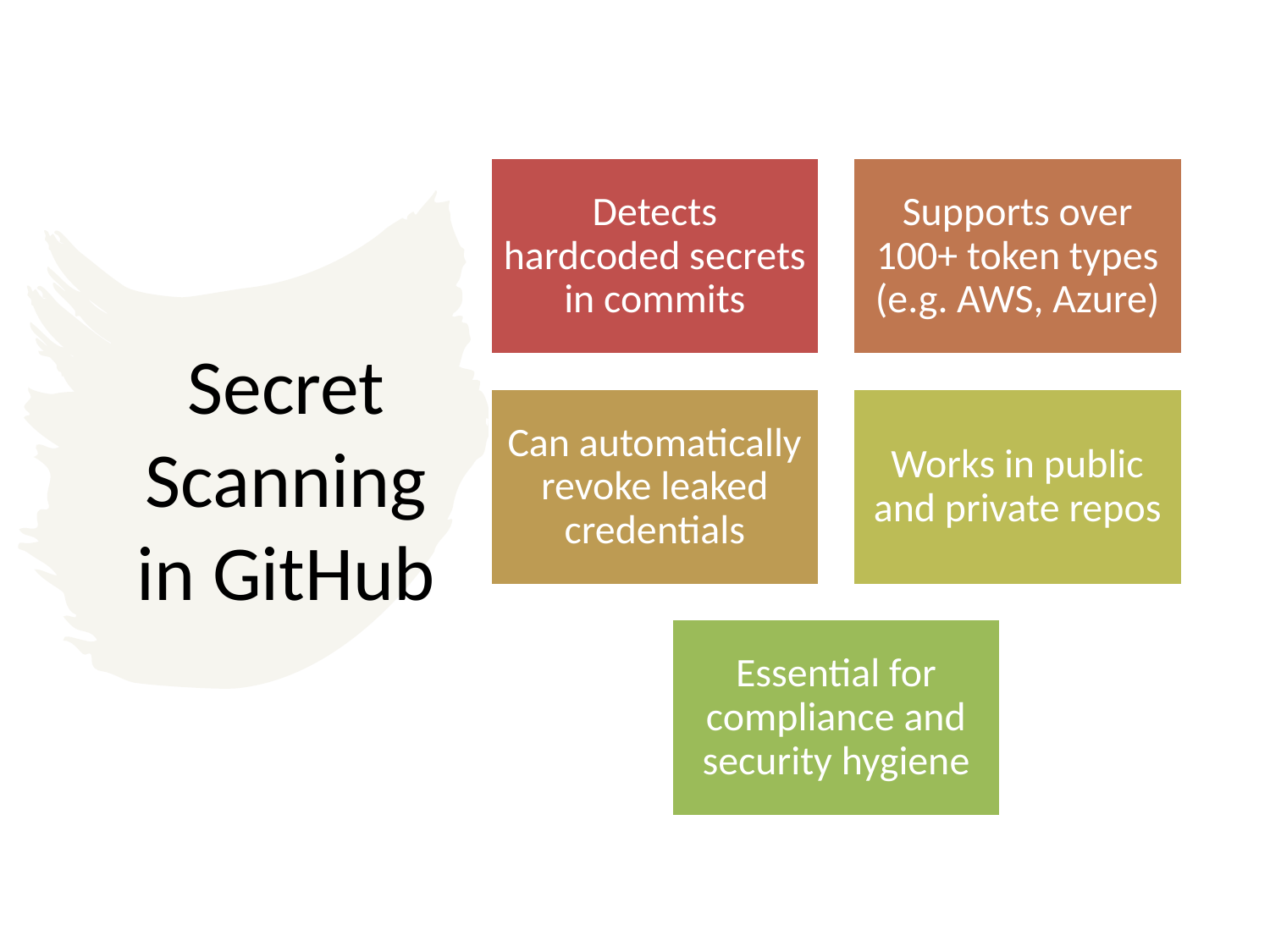

# Secret Scanning in GitHub
Detects hardcoded secrets in commits
Supports over 100+ token types (e.g. AWS, Azure)
Can automatically revoke leaked credentials
Works in public and private repos
Essential for compliance and security hygiene